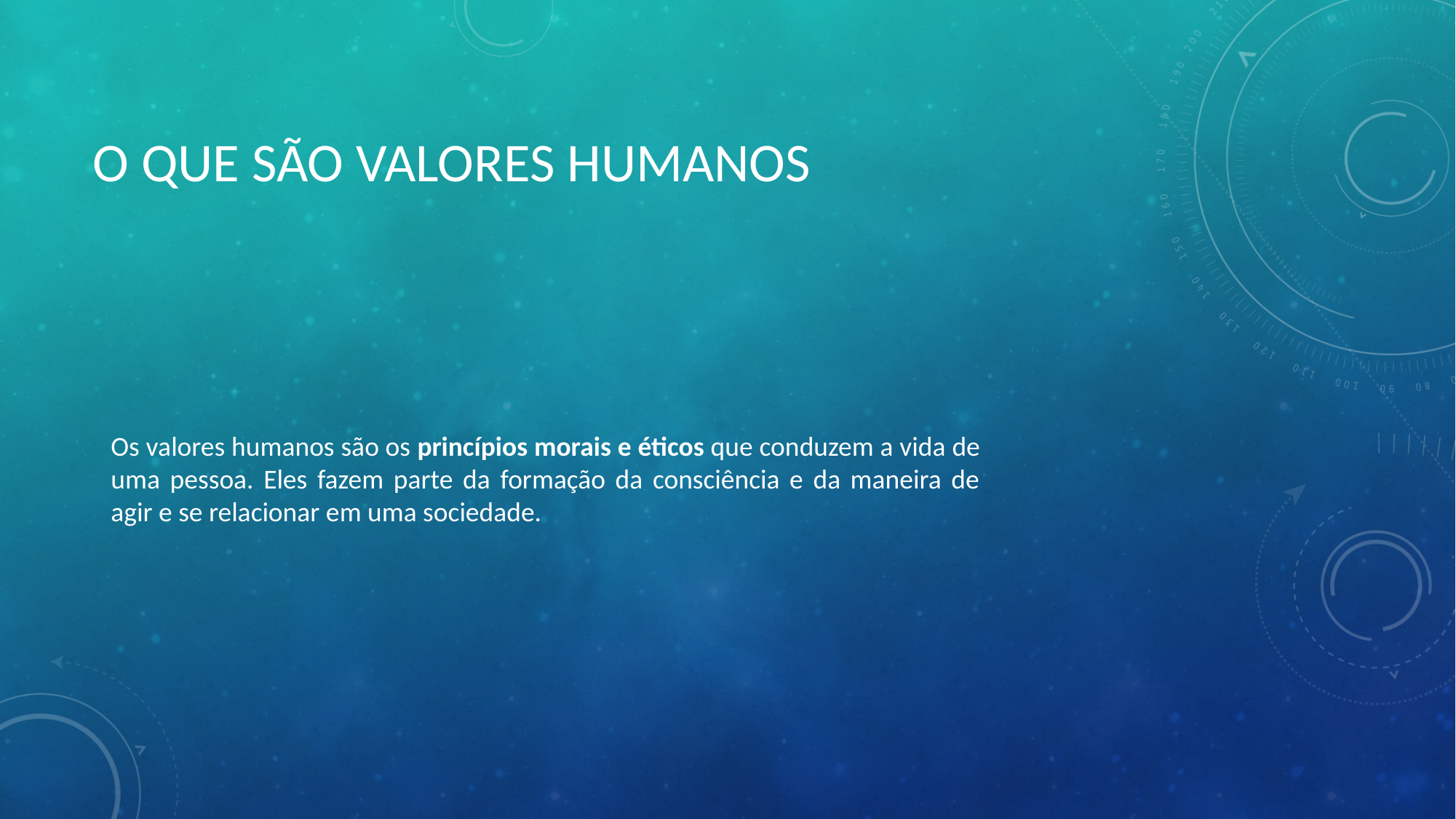

# O Que São Valores Humanos
Os valores humanos são os princípios morais e éticos que conduzem a vida de uma pessoa. Eles fazem parte da formação da consciência e da maneira de agir e se relacionar em uma sociedade.